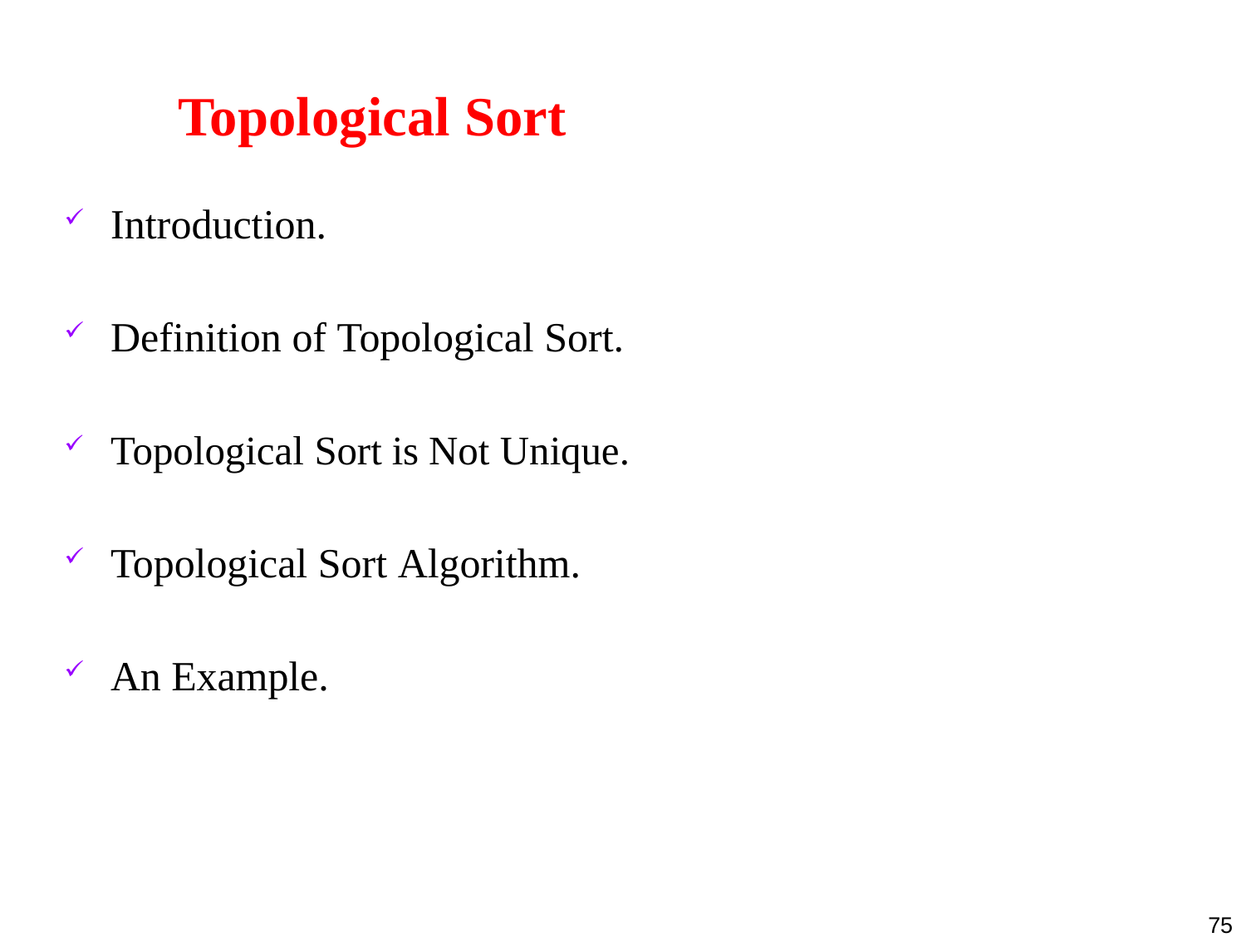

# Topological Sort
Introduction.

Definition of Topological Sort.

Topological Sort is Not Unique.

Topological Sort Algorithm.

An Example.
75